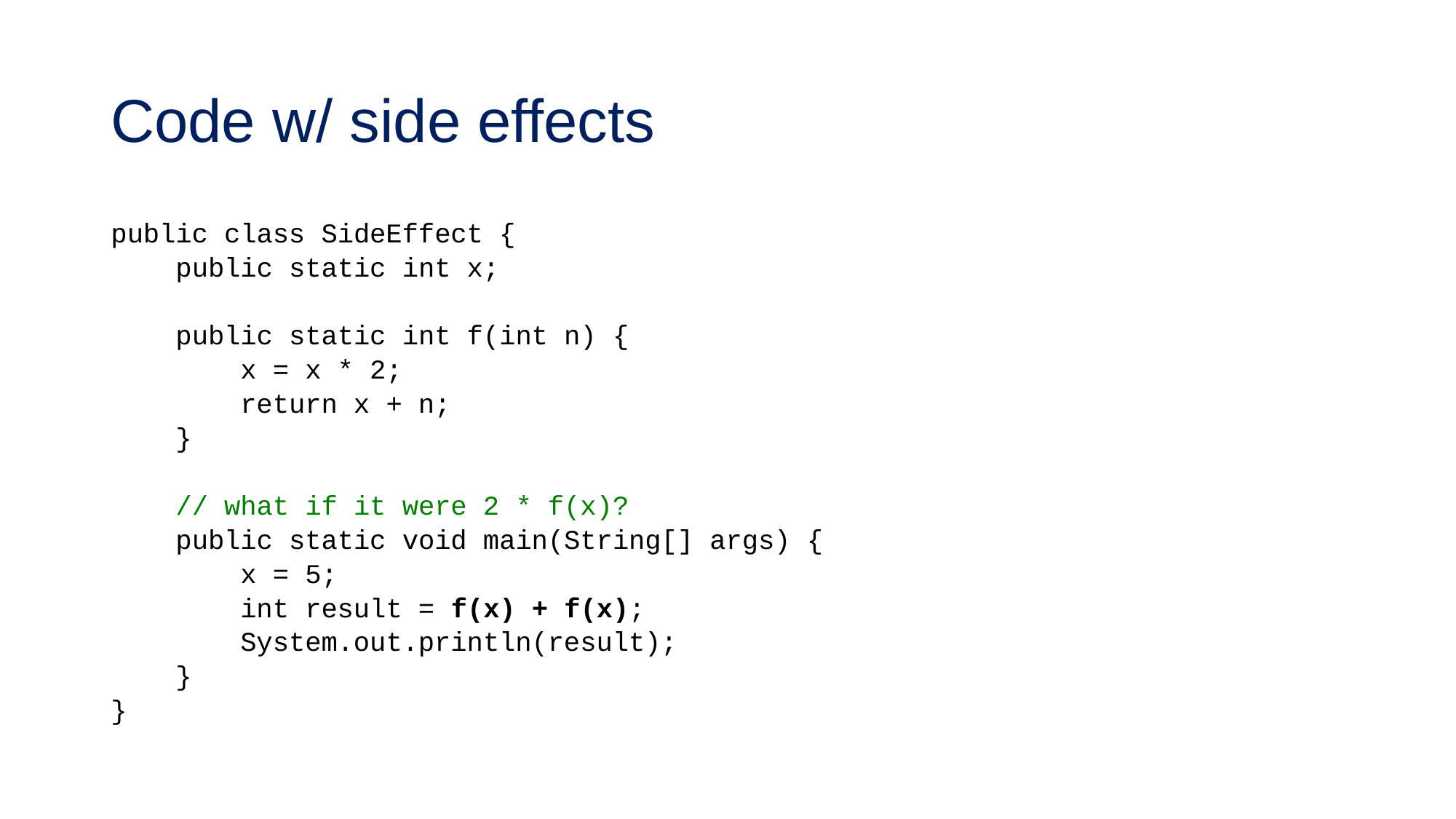

# Code w/ side effects
public class SideEffect {
    public static int x;

    public static int f(int n) {
        x = x * 2;
        return x + n;
    }

    // what if it were 2 * f(x)?
    public static void main(String[] args) {
        x = 5;
        int result = f(x) + f(x);
        System.out.println(result);
    }
}